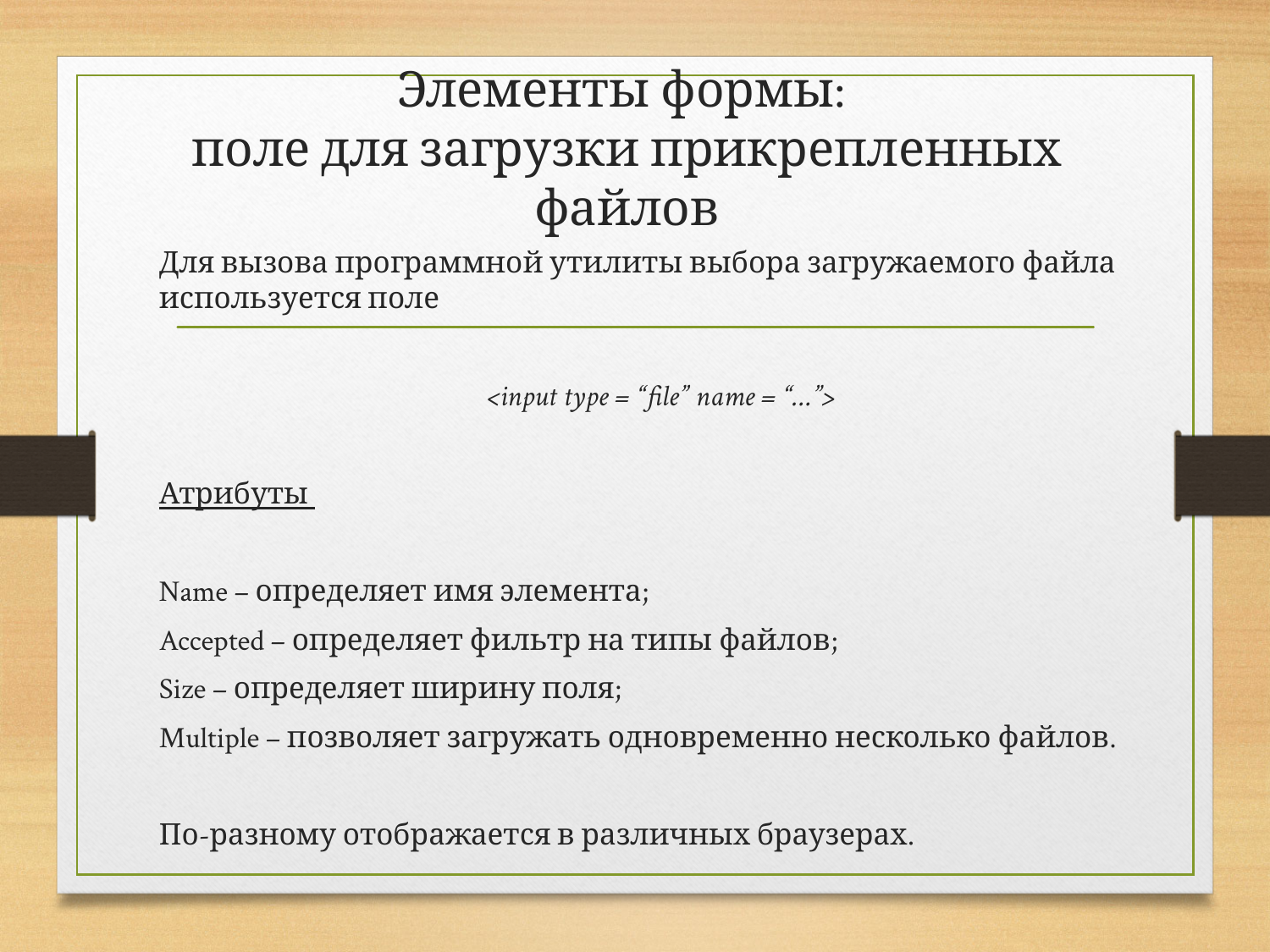

# Элементы формы: поле для загрузки прикрепленных файлов
Для вызова программной утилиты выбора загружаемого файла используется поле

<input type = “file” name = “…”>

Атрибуты

Name – определяет имя элемента;
Accepted – определяет фильтр на типы файлов;
Size – определяет ширину поля;
Multiple – позволяет загружать одновременно несколько файлов.

По-разному отображается в различных браузерах.